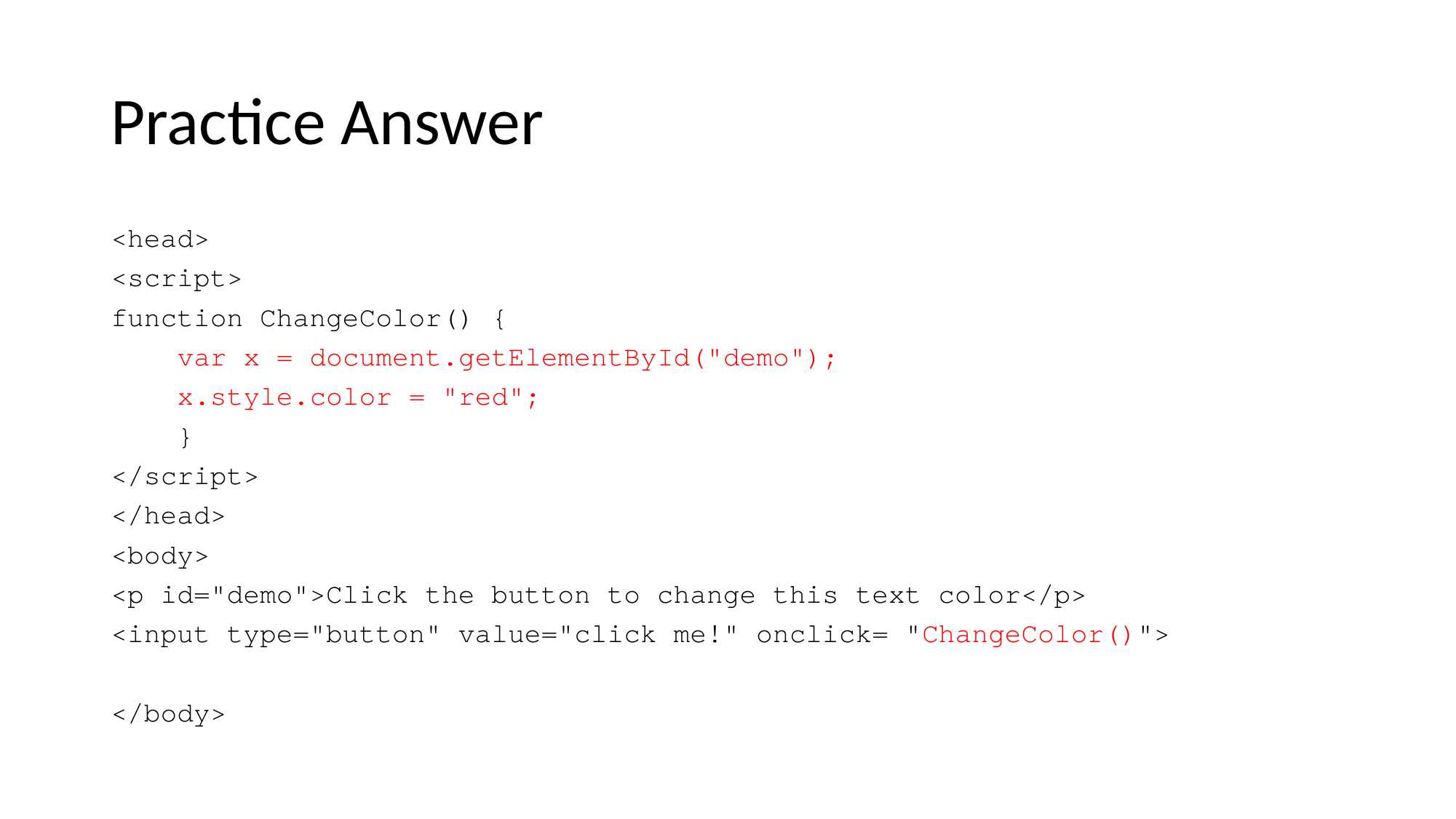

# Practice Answer
<head>
<script>
function ChangeColor() {
    var x = document.getElementById("demo");
    x.style.color = "red";
    }
</script>
</head>
<body>
<p id="demo">Click the button to change this text color</p>
<input type="button" value="click me!" onclick= "ChangeColor()">

</body>